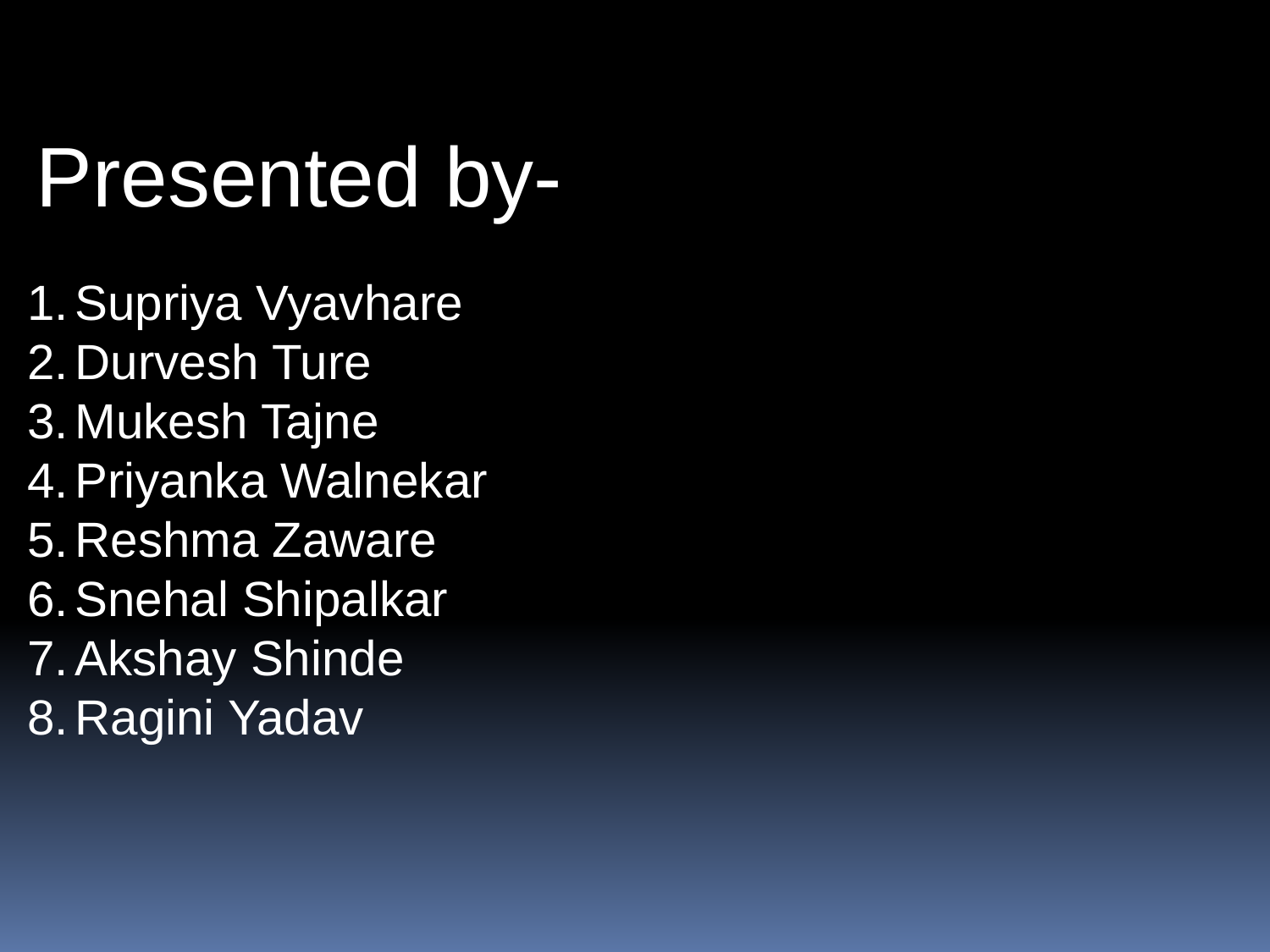

Presented by-
Supriya Vyavhare
Durvesh Ture
Mukesh Tajne
Priyanka Walnekar
Reshma Zaware
Snehal Shipalkar
Akshay Shinde
Ragini Yadav